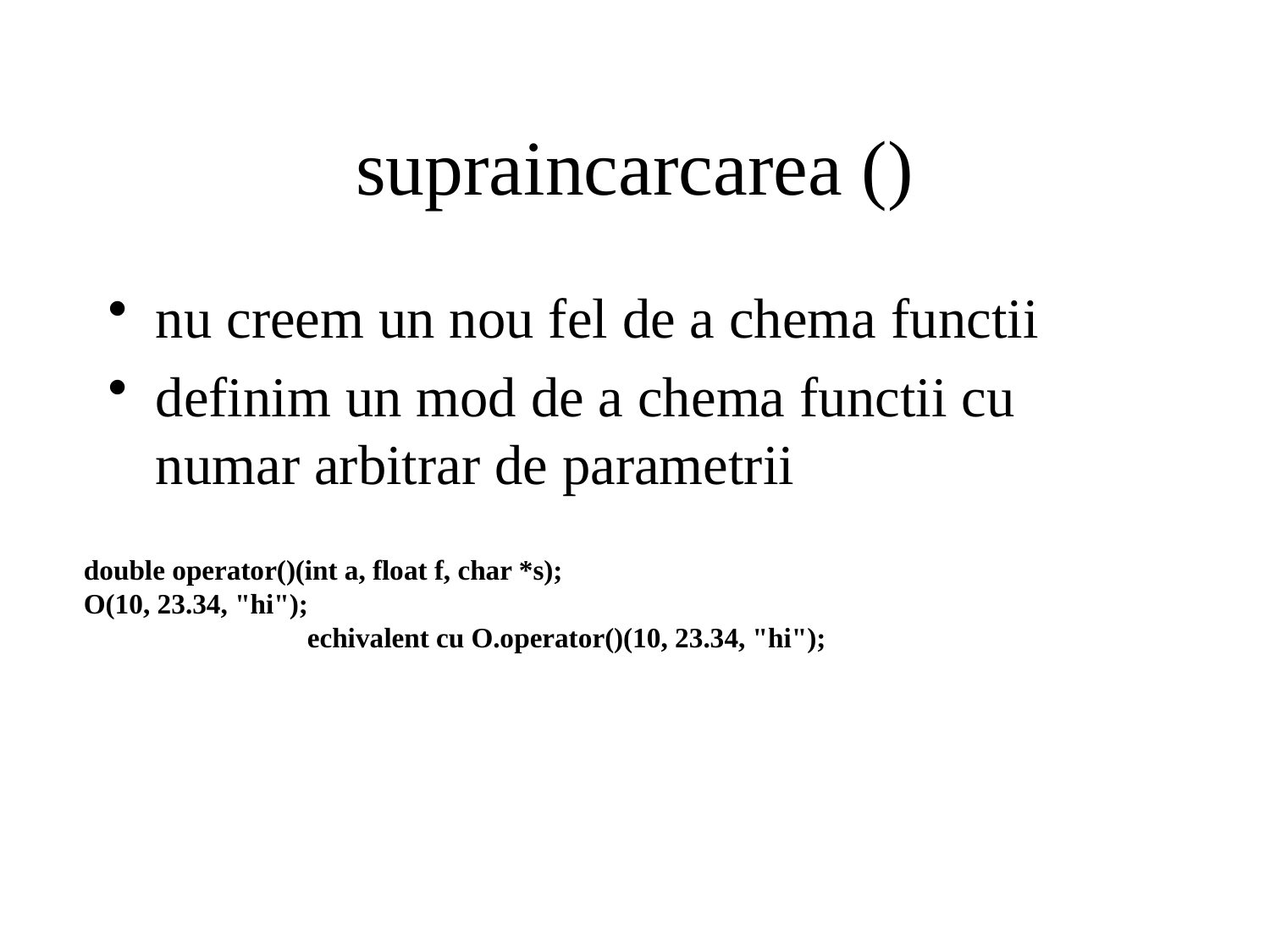

# supraincarcarea ()
nu creem un nou fel de a chema functii
definim un mod de a chema functii cu numar arbitrar de parametrii

double operator()(int a, float f, char *s);
O(10, 23.34, "hi");
                                echivalent cu O.operator()(10, 23.34, "hi");